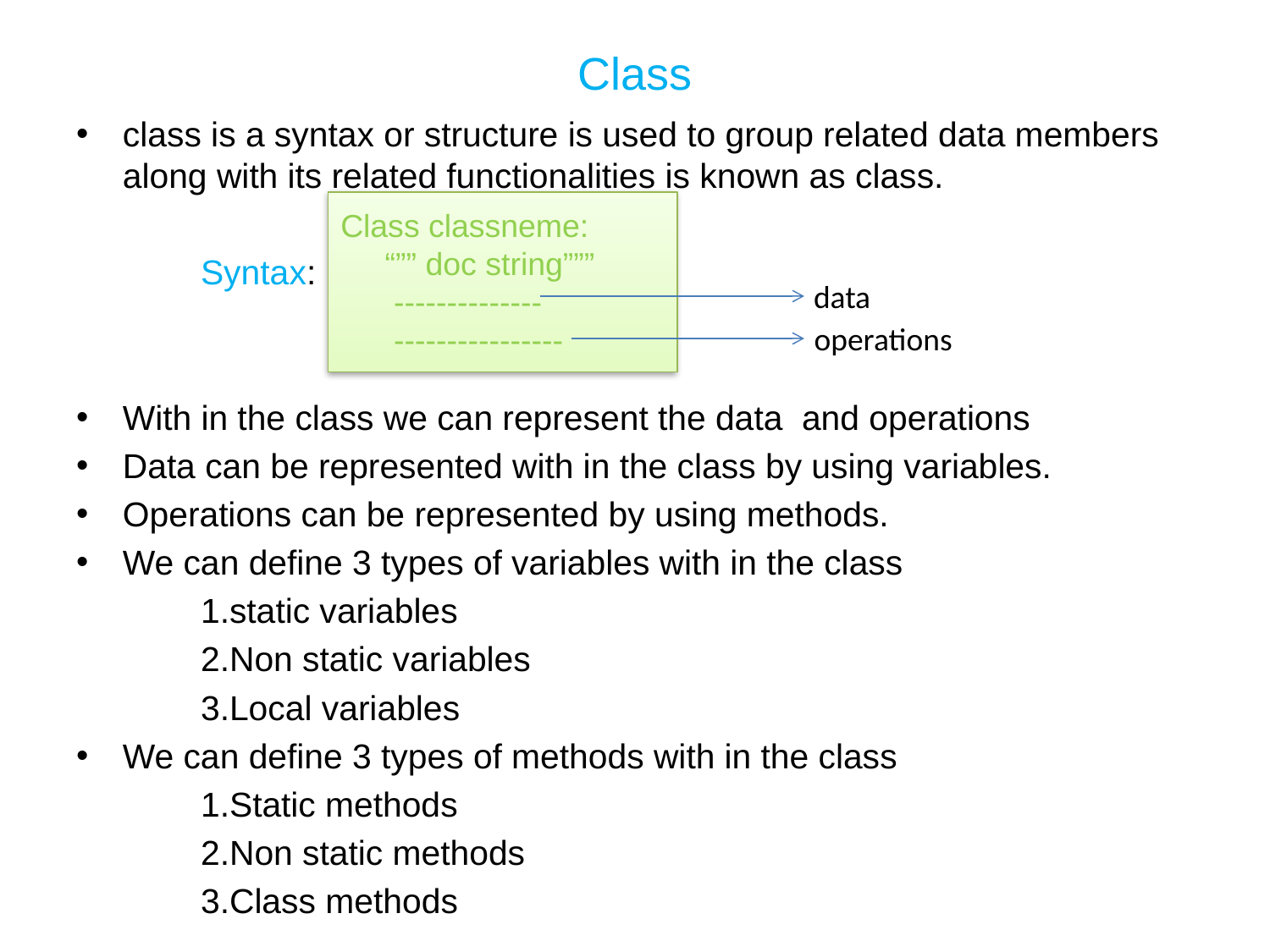

# Class
class is a syntax or structure is used to group related data members along with its related functionalities is known as class.

	Syntax:

With in the class we can represent the data  and operations
Data can be represented with in the class by using variables.
Operations can be represented by using methods.
We can define 3 types of variables with in the class
	1.static variables
	2.Non static variables
	3.Local variables
We can define 3 types of methods with in the class
	1.Static methods
	2.Non static methods
	3.Class methods
Class classneme:
     “”” doc string”””
      --------------
      ----------------
data
operations